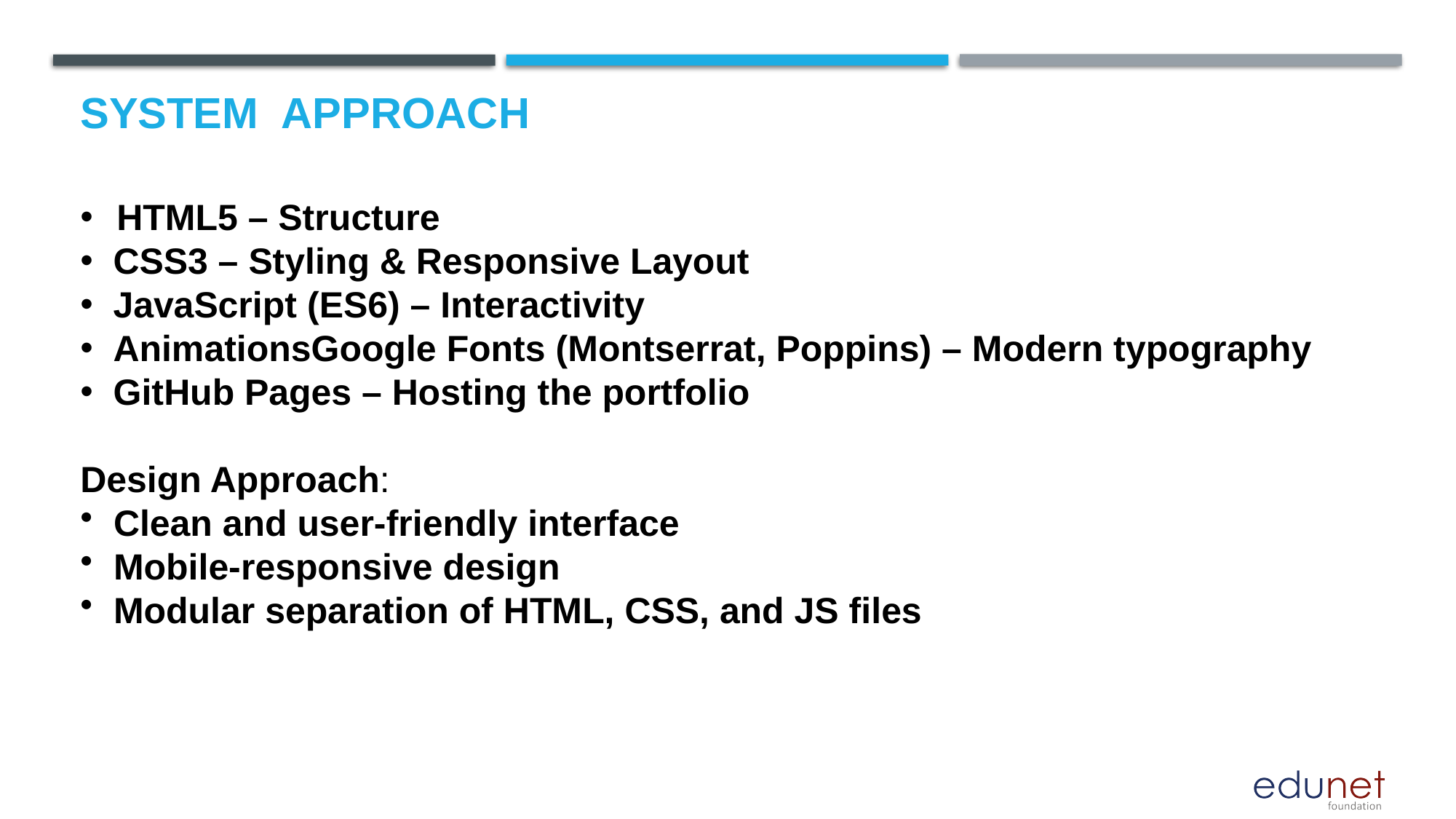

# System  Approach
HTML5 – Structure
  CSS3 – Styling & Responsive Layout
  JavaScript (ES6) – Interactivity
  AnimationsGoogle Fonts (Montserrat, Poppins) – Modern typography
  GitHub Pages – Hosting the portfolio

Design Approach:
  Clean and user-friendly interface
  Mobile-responsive design
  Modular separation of HTML, CSS, and JS files